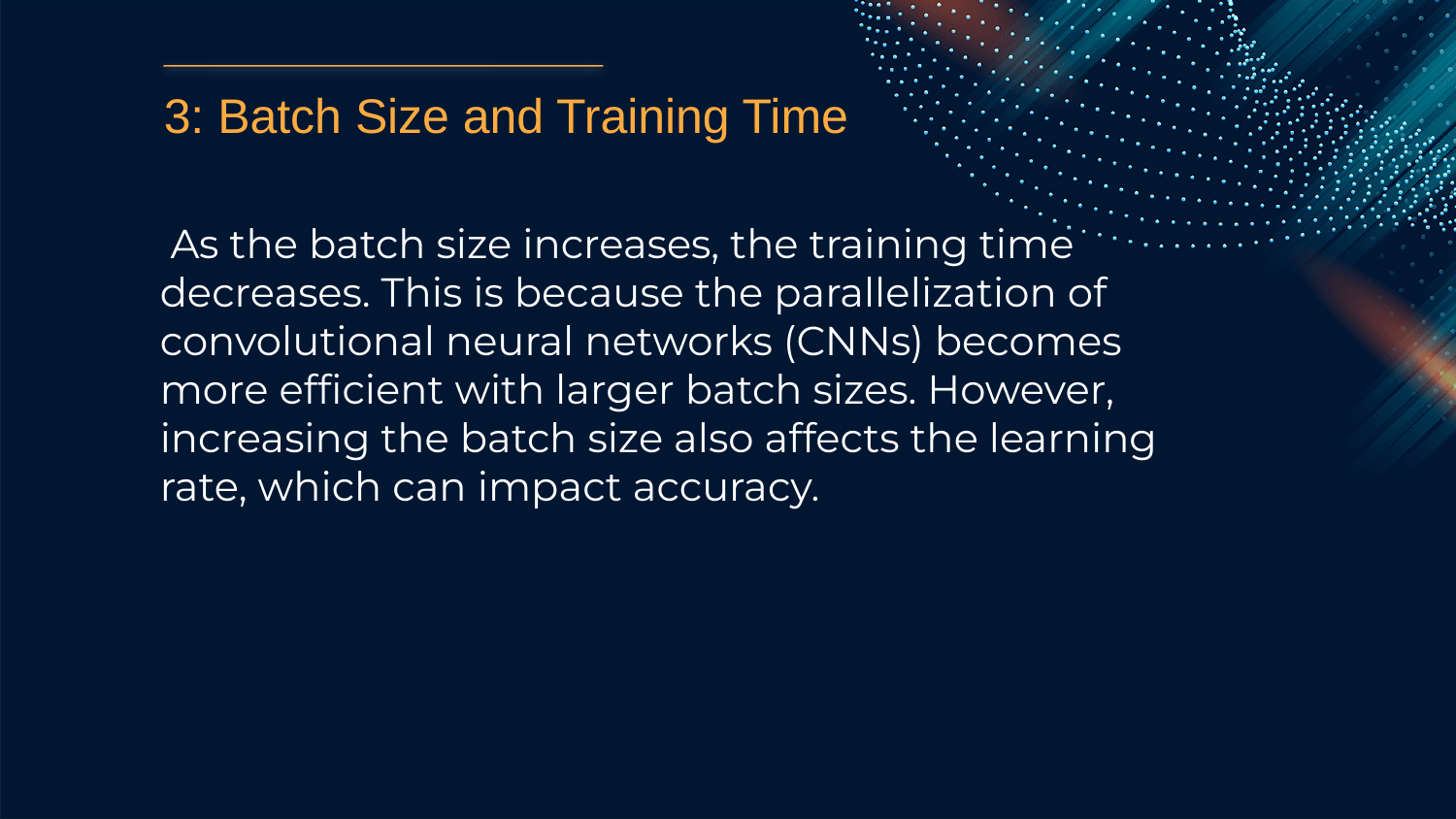

3: Batch Size and Training Time
 As the batch size increases, the training time decreases. This is because the parallelization of convolutional neural networks (CNNs) becomes more efficient with larger batch sizes. However, increasing the batch size also affects the learning rate, which can impact accuracy.